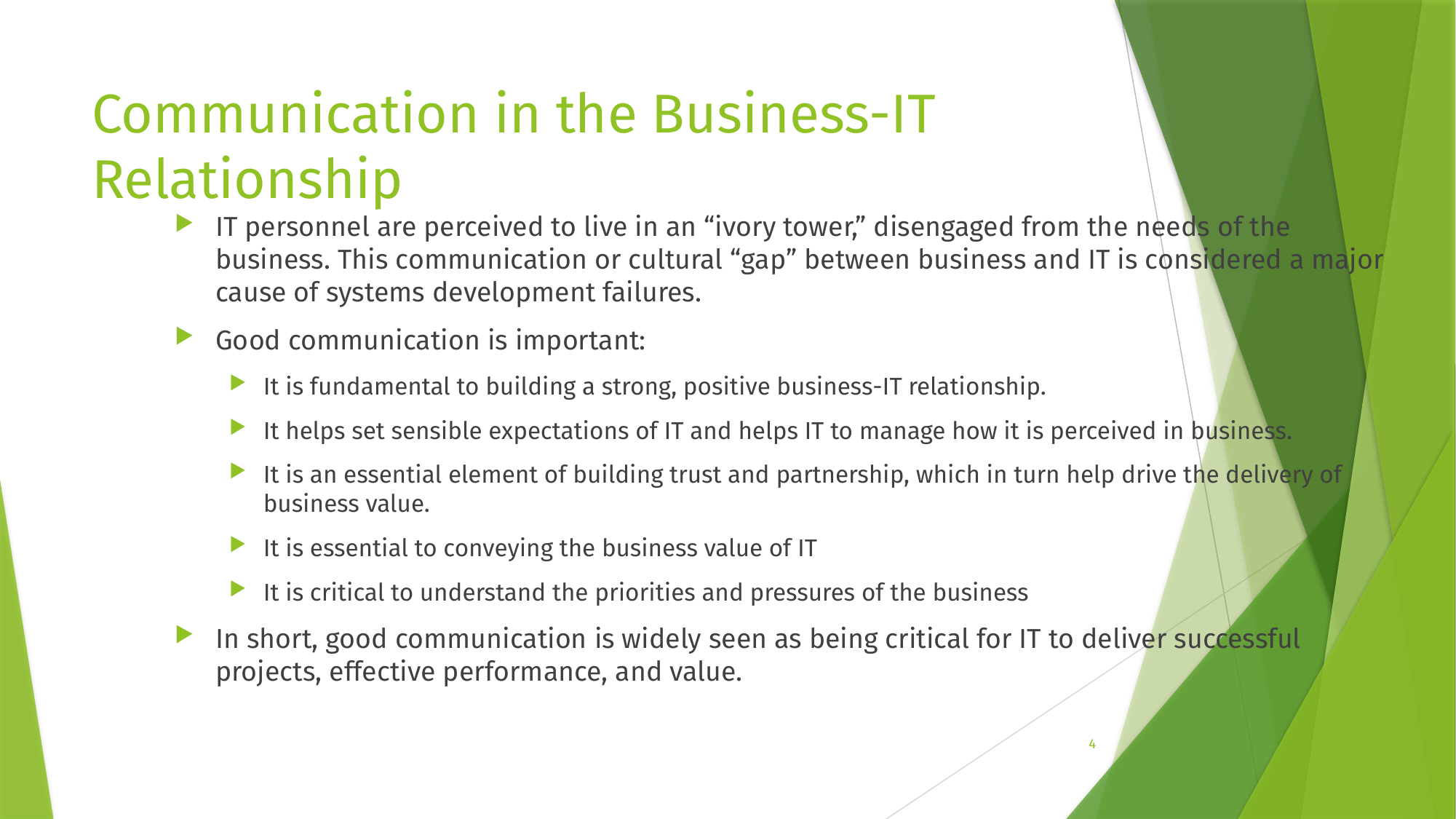

# Communication in the Business-IT Relationship
IT personnel are perceived to live in an “ivory tower,” disengaged from the needs of the business. This communication or cultural “gap” between business and IT is considered a major cause of systems development failures.
Good communication is important:
It is fundamental to building a strong, positive business-IT relationship.
It helps set sensible expectations of IT and helps IT to manage how it is perceived in business.
It is an essential element of building trust and partnership, which in turn help drive the delivery of business value.
It is essential to conveying the business value of IT
It is critical to understand the priorities and pressures of the business
In short, good communication is widely seen as being critical for IT to deliver successful projects, effective performance, and value.
4